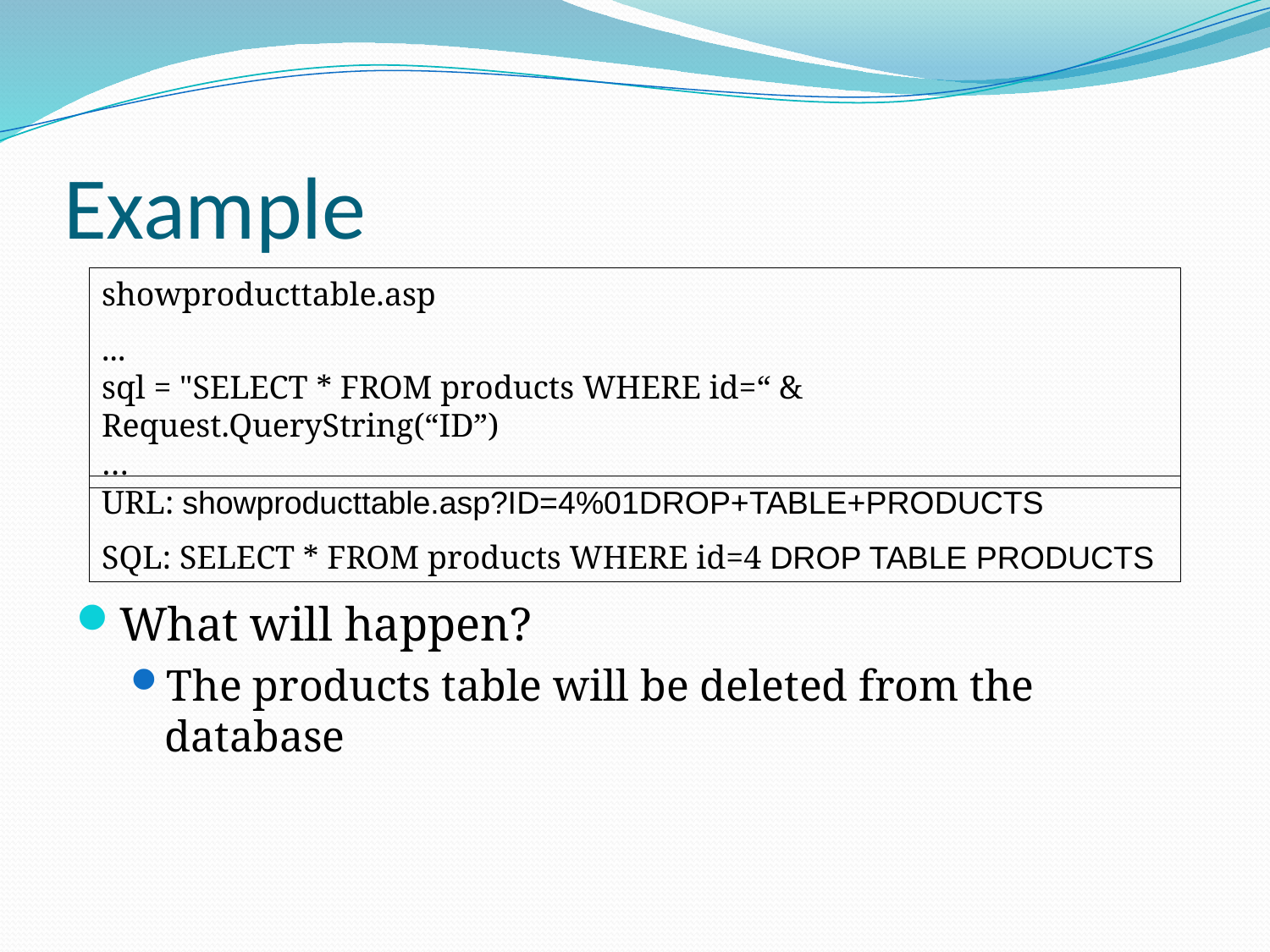

# Example
showproducttable.asp

...
sql = "SELECT * FROM products WHERE id=“ & Request.QueryString(“ID”)
…

What will happen?
The products table will be deleted from the database
URL: showproducttable.asp?ID=4%01DROP+TABLE+PRODUCTS

SQL: SELECT * FROM products WHERE id=4 DROP TABLE PRODUCTS